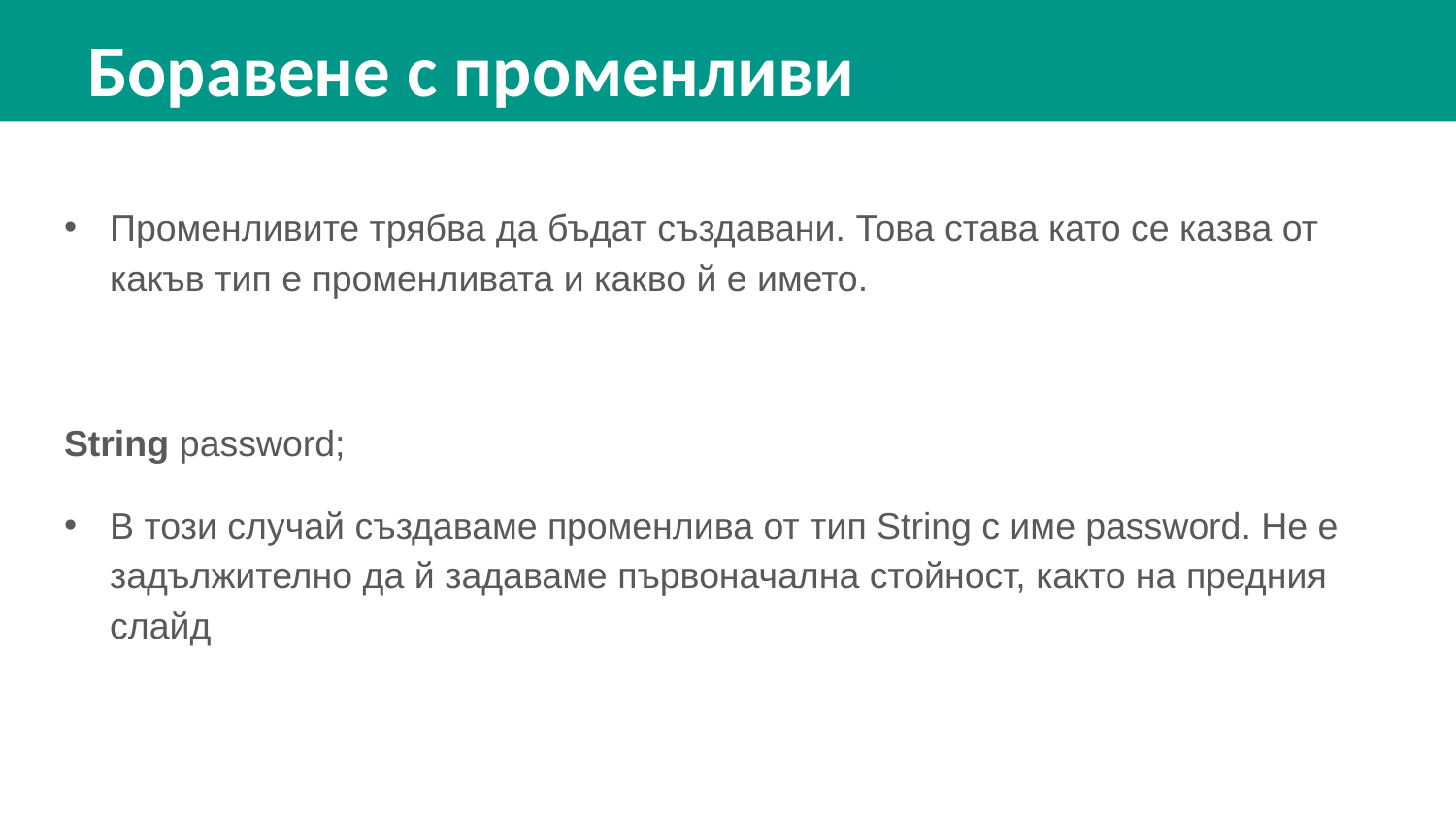

Боравене с променливи
Променливите трябва да бъдат създавани. Това става като се казва от какъв тип е променливата и какво й е името.

String password;
В този случай създаваме променлива от тип String с име password. Не е задължително да й задаваме първоначална стойност, както на предния слайд